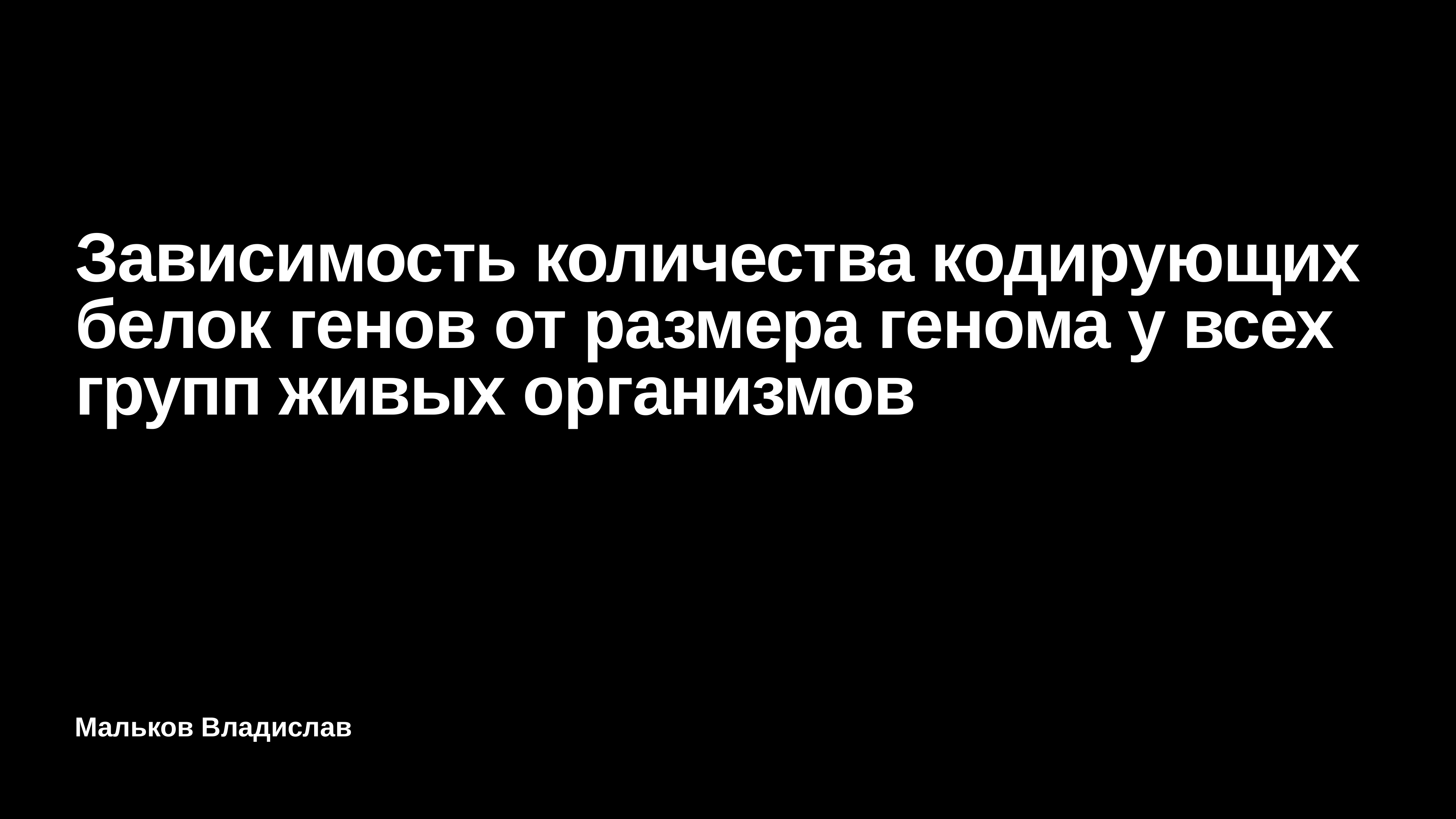

# Зависимость количества кодирующих белок генов от размера генома у всех групп живых организмов
Мальков Владислав